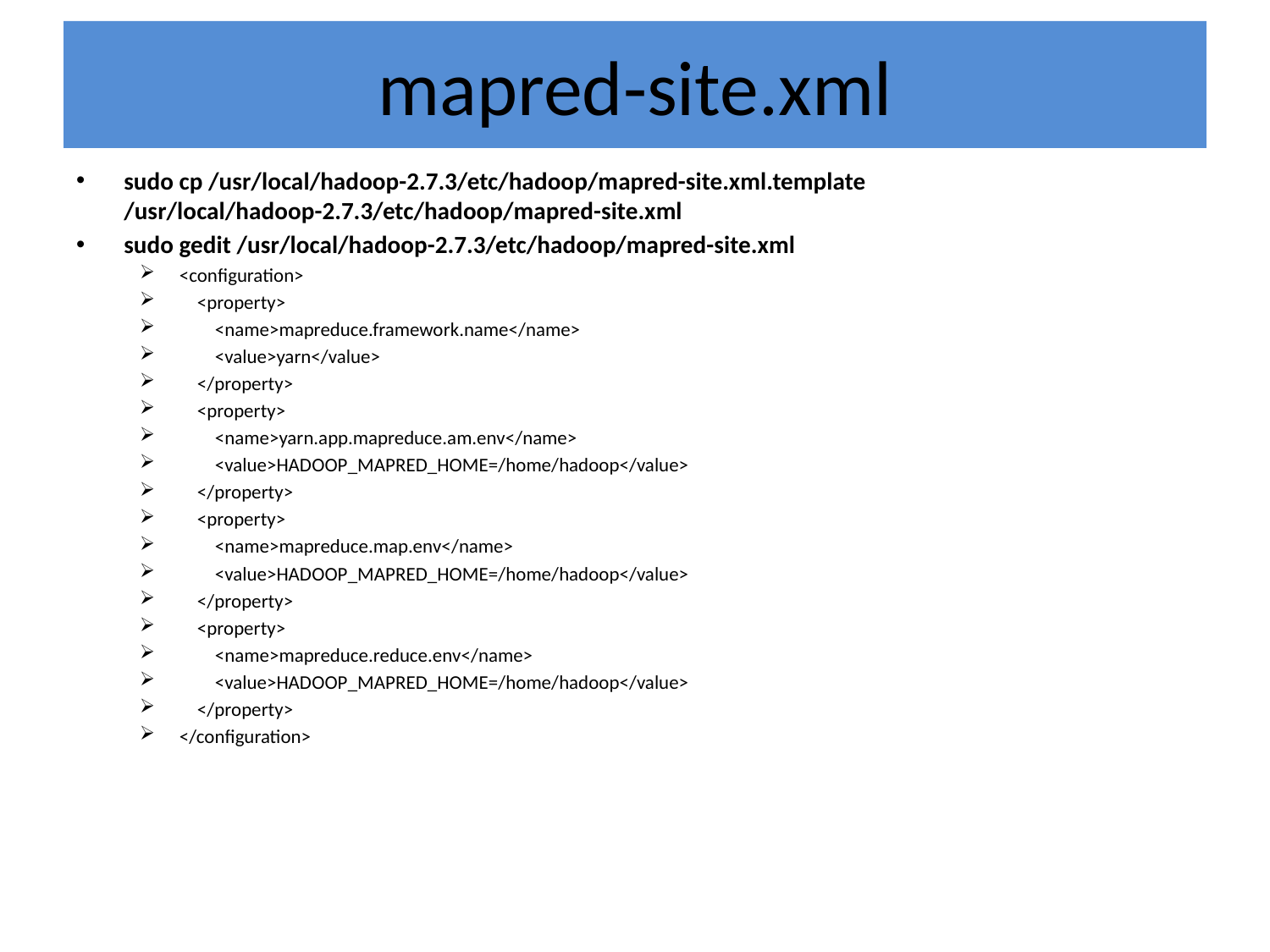

# mapred-site.xml
sudo cp /usr/local/hadoop-2.7.3/etc/hadoop/mapred-site.xml.template /usr/local/hadoop-2.7.3/etc/hadoop/mapred-site.xml
sudo gedit /usr/local/hadoop-2.7.3/etc/hadoop/mapred-site.xml
<configuration>
    <property>
        <name>mapreduce.framework.name</name>
        <value>yarn</value>
    </property>
    <property>
        <name>yarn.app.mapreduce.am.env</name>
        <value>HADOOP_MAPRED_HOME=/home/hadoop</value>
    </property>
    <property>
        <name>mapreduce.map.env</name>
        <value>HADOOP_MAPRED_HOME=/home/hadoop</value>
    </property>
    <property>
        <name>mapreduce.reduce.env</name>
        <value>HADOOP_MAPRED_HOME=/home/hadoop</value>
    </property>
</configuration>